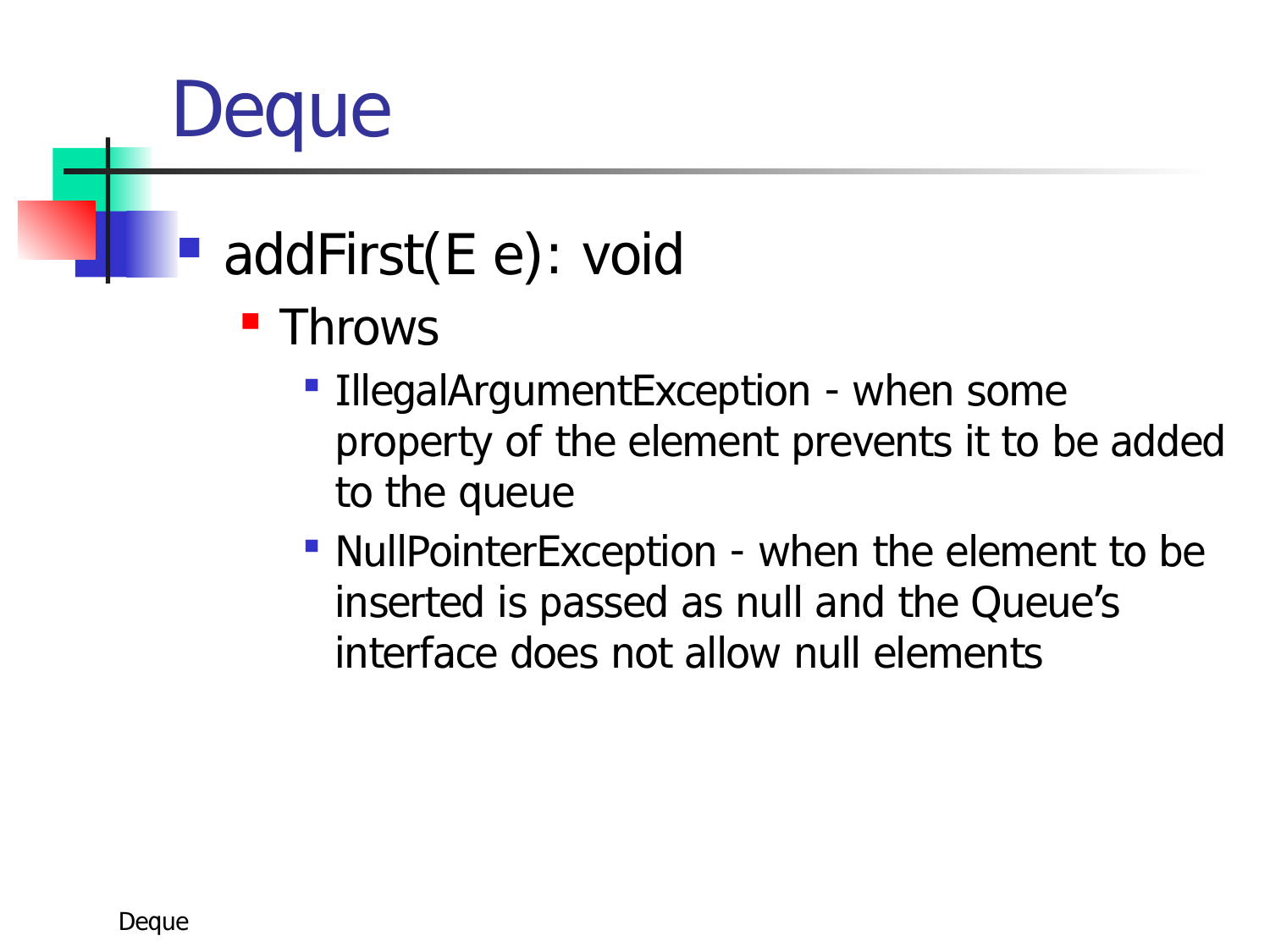

# Deque
addFirst(E e): void
Throws
IllegalArgumentException - when some property of the element prevents it to be added to the queue
NullPointerException - when the element to be inserted is passed as null and the Queue’s interface does not allow null elements
Deque